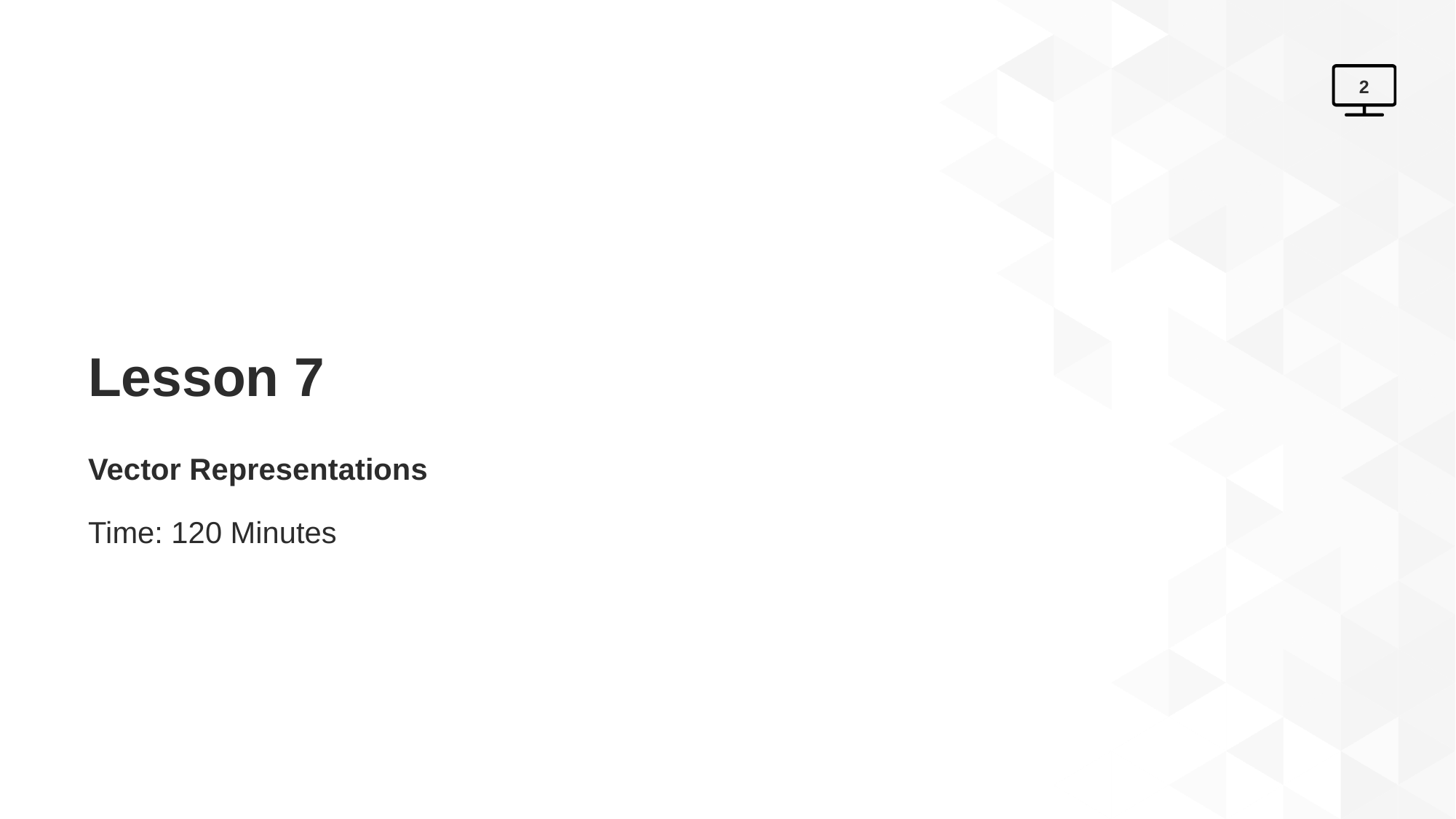

2
# Lesson 7
Vector Representations
Time: 120 Minutes